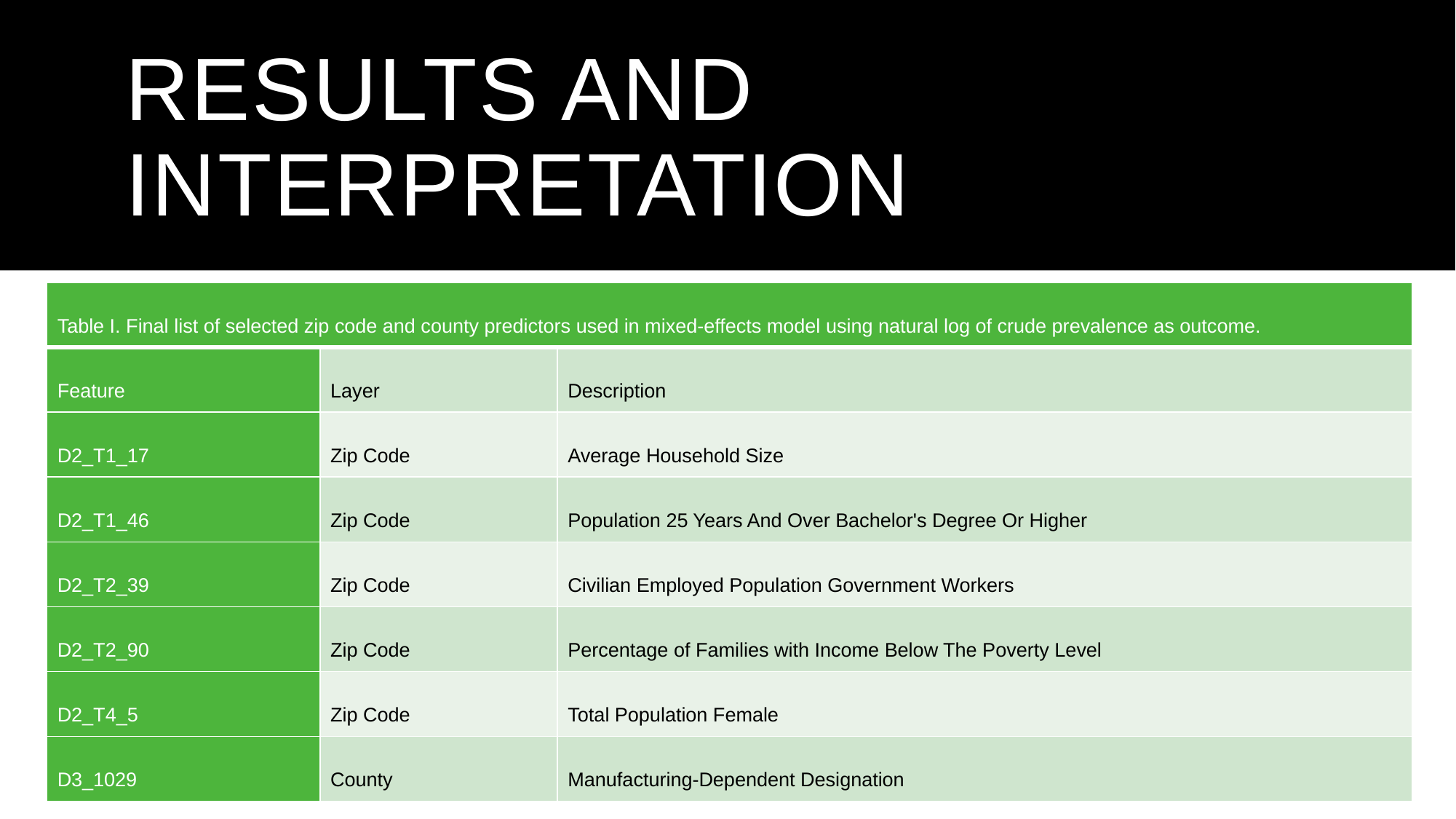

# Results and interpretation
| Table I. Final list of selected zip code and county predictors used in mixed-effects model using natural log of crude prevalence as outcome. |  |  |
| --- | --- | --- |
| Feature | Layer | Description |
| D2\_T1\_17 | Zip Code | Average Household Size |
| D2\_T1\_46 | Zip Code | Population 25 Years And Over Bachelor's Degree Or Higher |
| D2\_T2\_39 | Zip Code | Civilian Employed Population Government Workers |
| D2\_T2\_90 | Zip Code | Percentage of Families with Income Below The Poverty Level |
| D2\_T4\_5 | Zip Code | Total Population Female |
| D3\_1029 | County | Manufacturing-Dependent Designation |